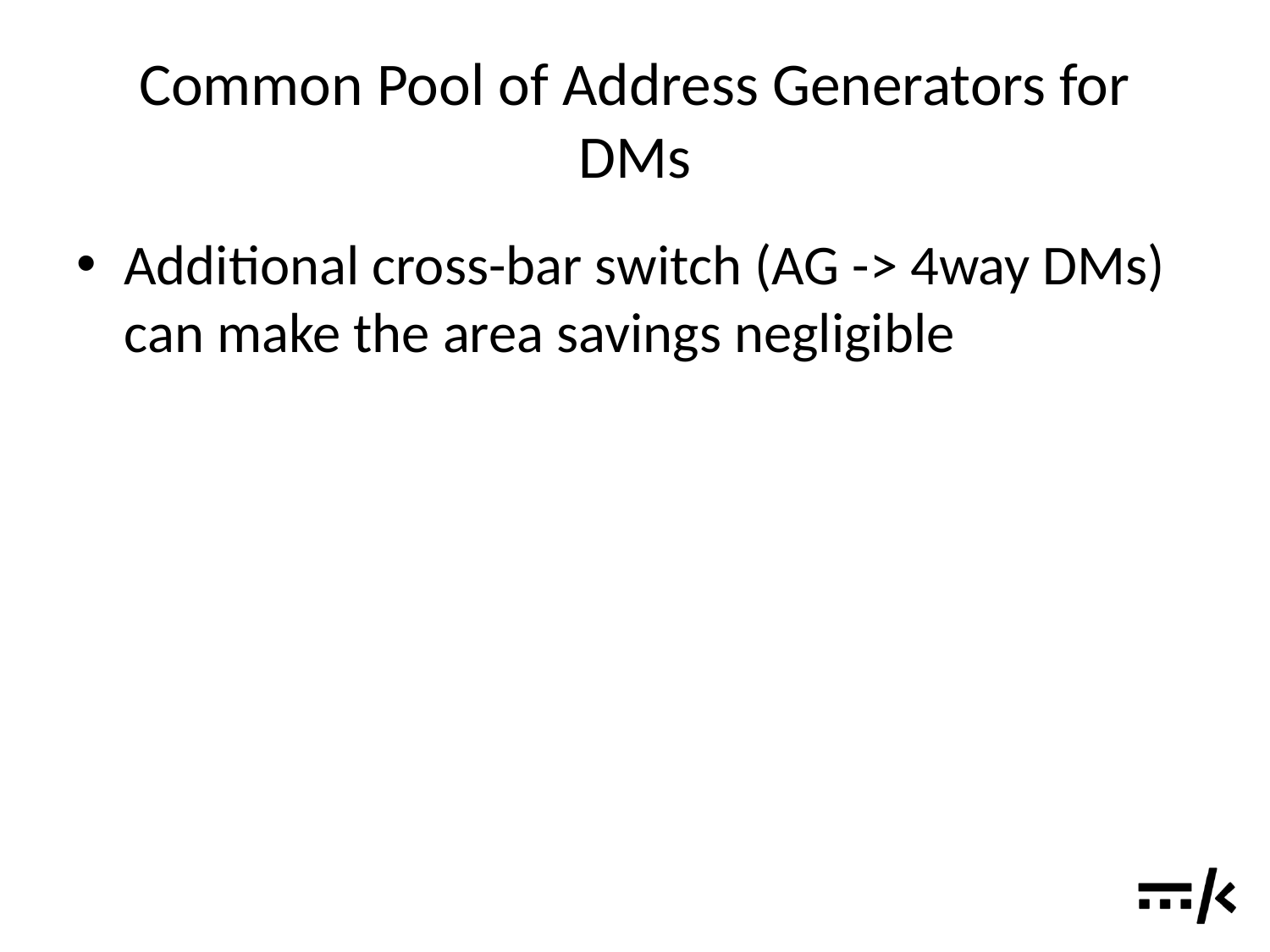

# Common Pool of Address Generators for DMs
Additional cross-bar switch (AG -> 4way DMs) can make the area savings negligible